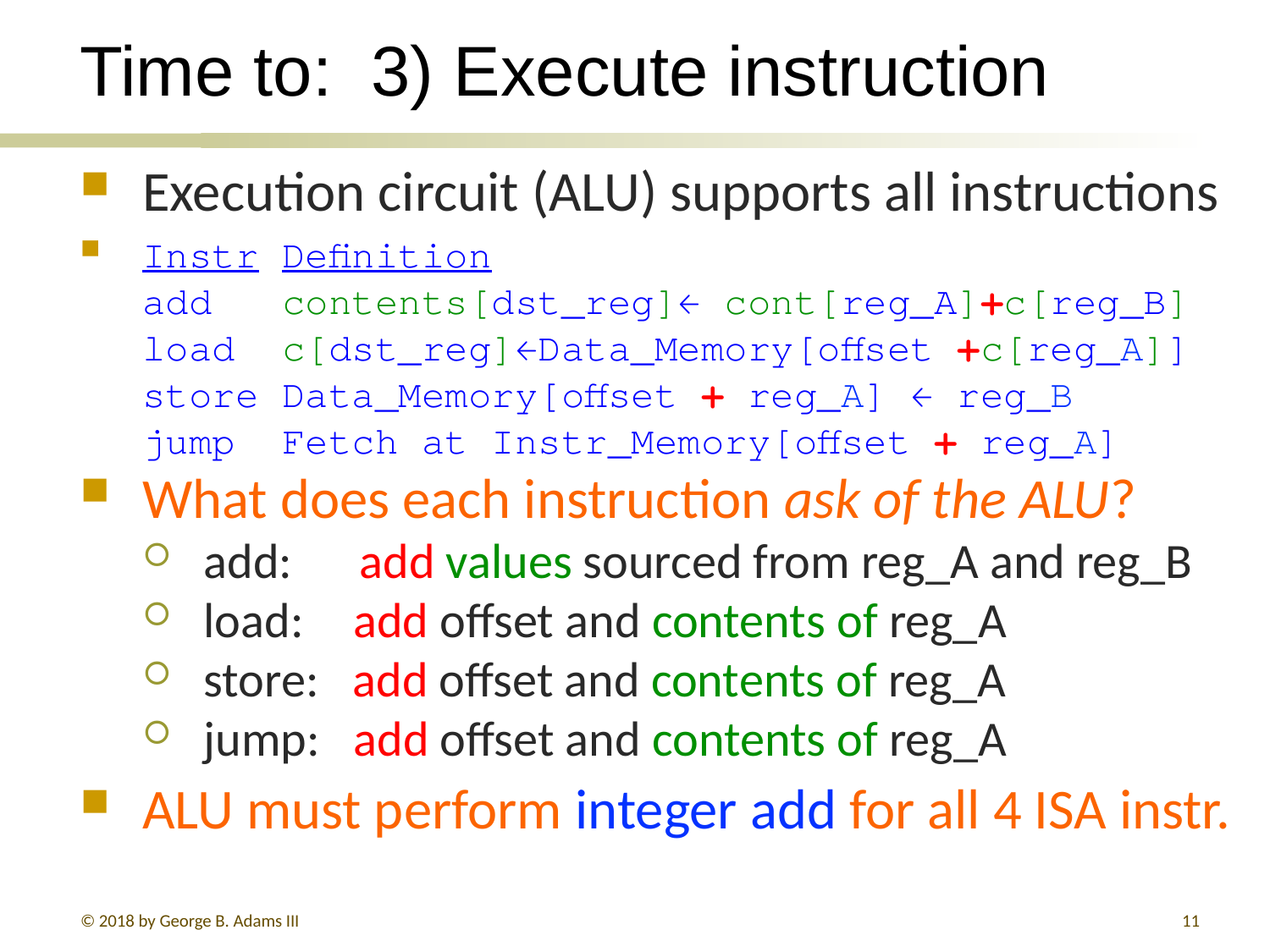

# Time to:  3) Execute instruction
Execution circuit (ALU) supports all instructions
Instr Definition
add   contents[dst_reg]← cont[reg_A]+c[reg_B]
load  c[dst_reg]←Data_Memory[offset +c[reg_A]]
store Data_Memory[offset + reg_A] ← reg_B
jump  Fetch at Instr_Memory[offset + reg_A]
What does each instruction ask of the ALU?
add:      add values sourced from reg_A and reg_B
load:	  add offset and contents of reg_A
store:   add offset and contents of reg_A
jump:   add offset and contents of reg_A
ALU must perform integer add for all 4 ISA instr.
© 2018 by George B. Adams III
11